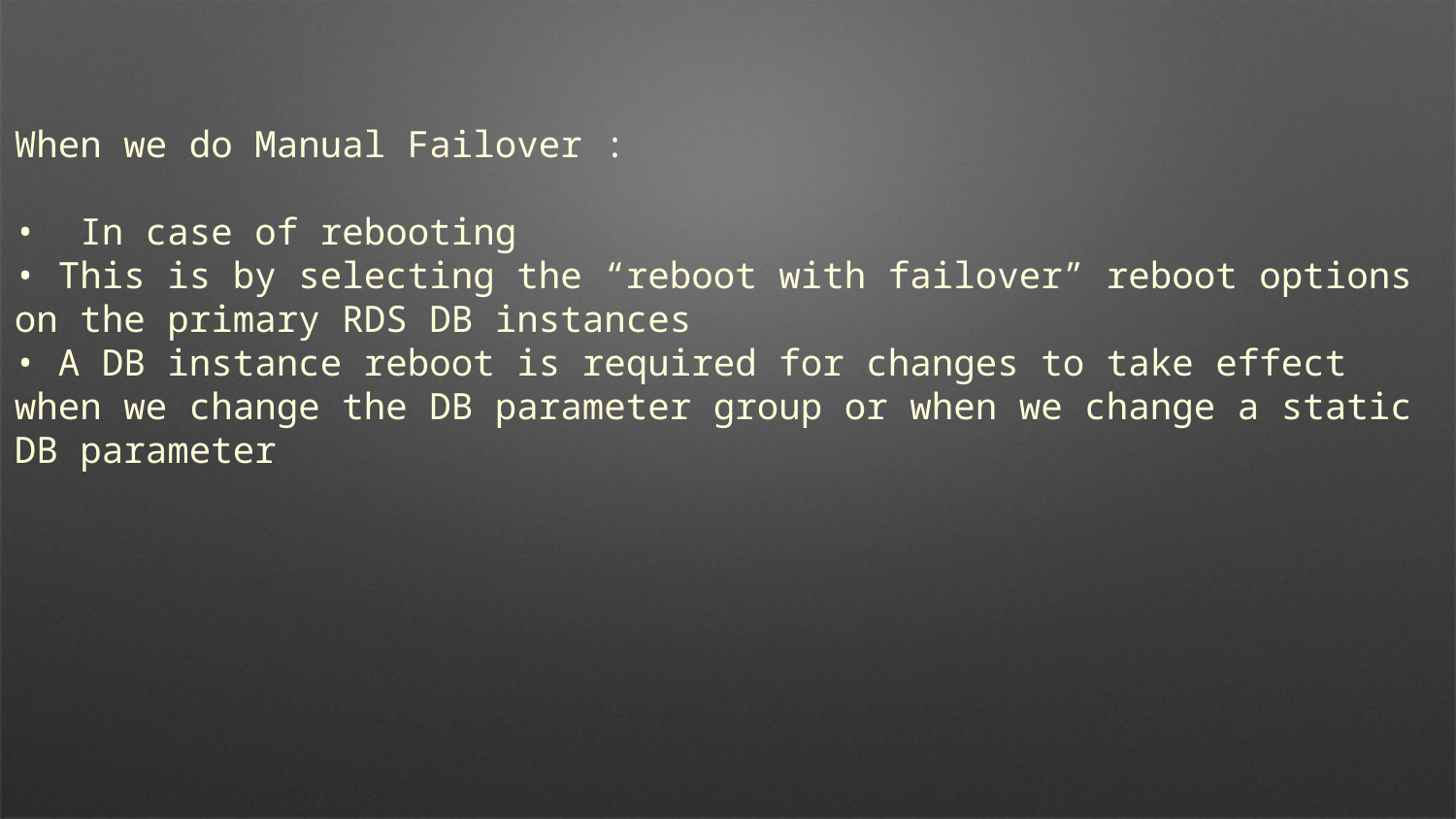

When we do Manual Failover :

•  In case of rebooting
• This is by selecting the “reboot with failover” reboot options on the primary RDS DB instances
• A DB instance reboot is required for changes to take effect when we change the DB parameter group or when we change a static DB parameter